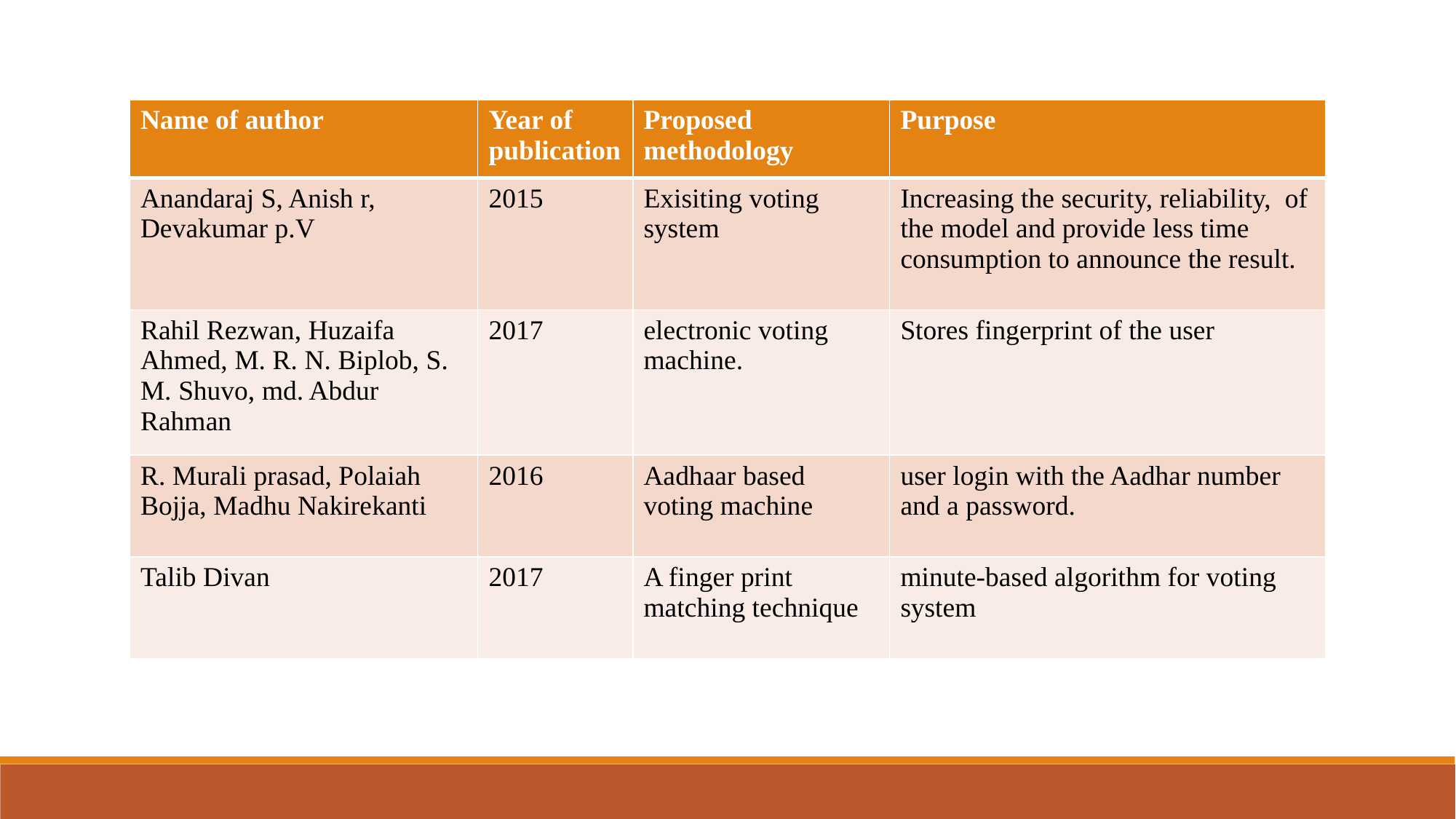

| Name of author | Year of publication | Proposed methodology | Purpose |
| --- | --- | --- | --- |
| Anandaraj S, Anish r, Devakumar p.V | 2015 | Exisiting voting system | Increasing the security, reliability, of the model and provide less time consumption to announce the result. |
| Rahil Rezwan, Huzaifa Ahmed, M. R. N. Biplob, S. M. Shuvo, md. Abdur Rahman | 2017 | electronic voting machine. | Stores fingerprint of the user |
| R. Murali prasad, Polaiah Bojja, Madhu Nakirekanti | 2016 | Aadhaar based voting machine | user login with the Aadhar number and a password. |
| Talib Divan | 2017 | A finger print matching technique | minute-based algorithm for voting system |